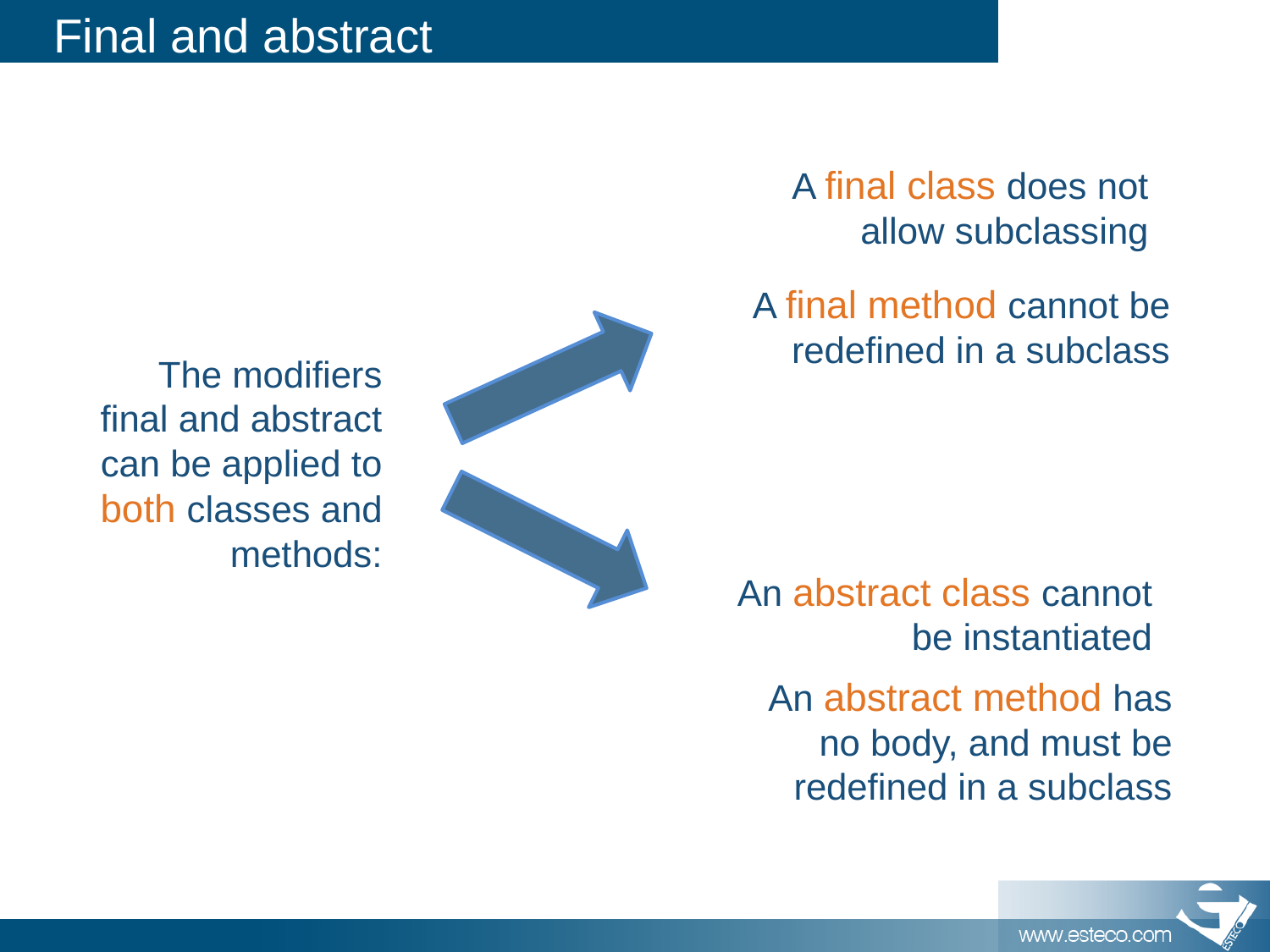

# Final and abstract
A final class does not allow subclassing
A final method cannot be redefined in a subclass

The modifiers final and abstract can be applied to both classes and methods:

An abstract class cannot be instantiated
An abstract method has no body, and must be redefined in a subclass